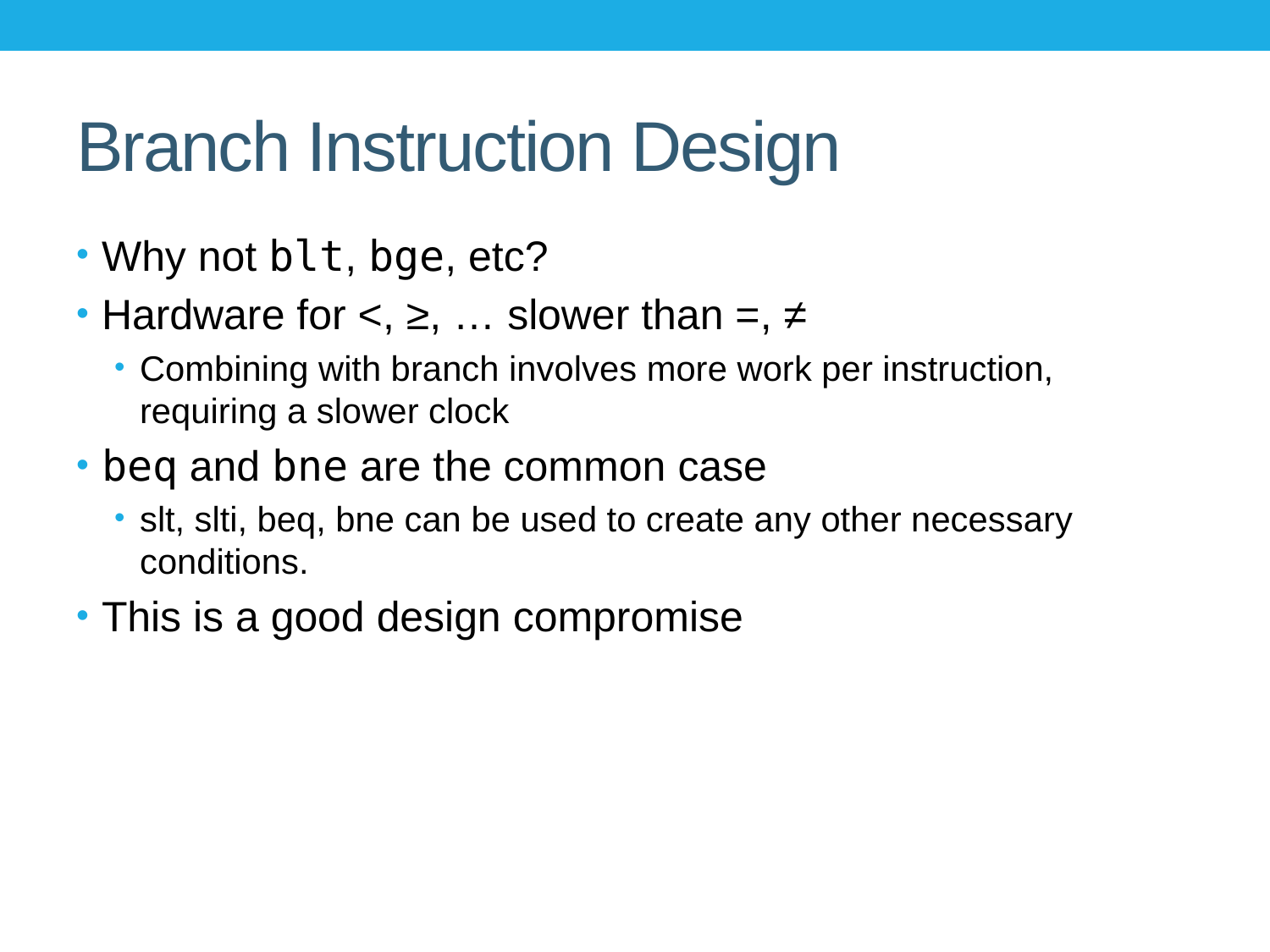

# Branch Instruction Design
Why not blt, bge, etc?
Hardware for <, ≥, … slower than =, ≠
Combining with branch involves more work per instruction, requiring a slower clock
beq and bne are the common case
slt, slti, beq, bne can be used to create any other necessary conditions.
This is a good design compromise